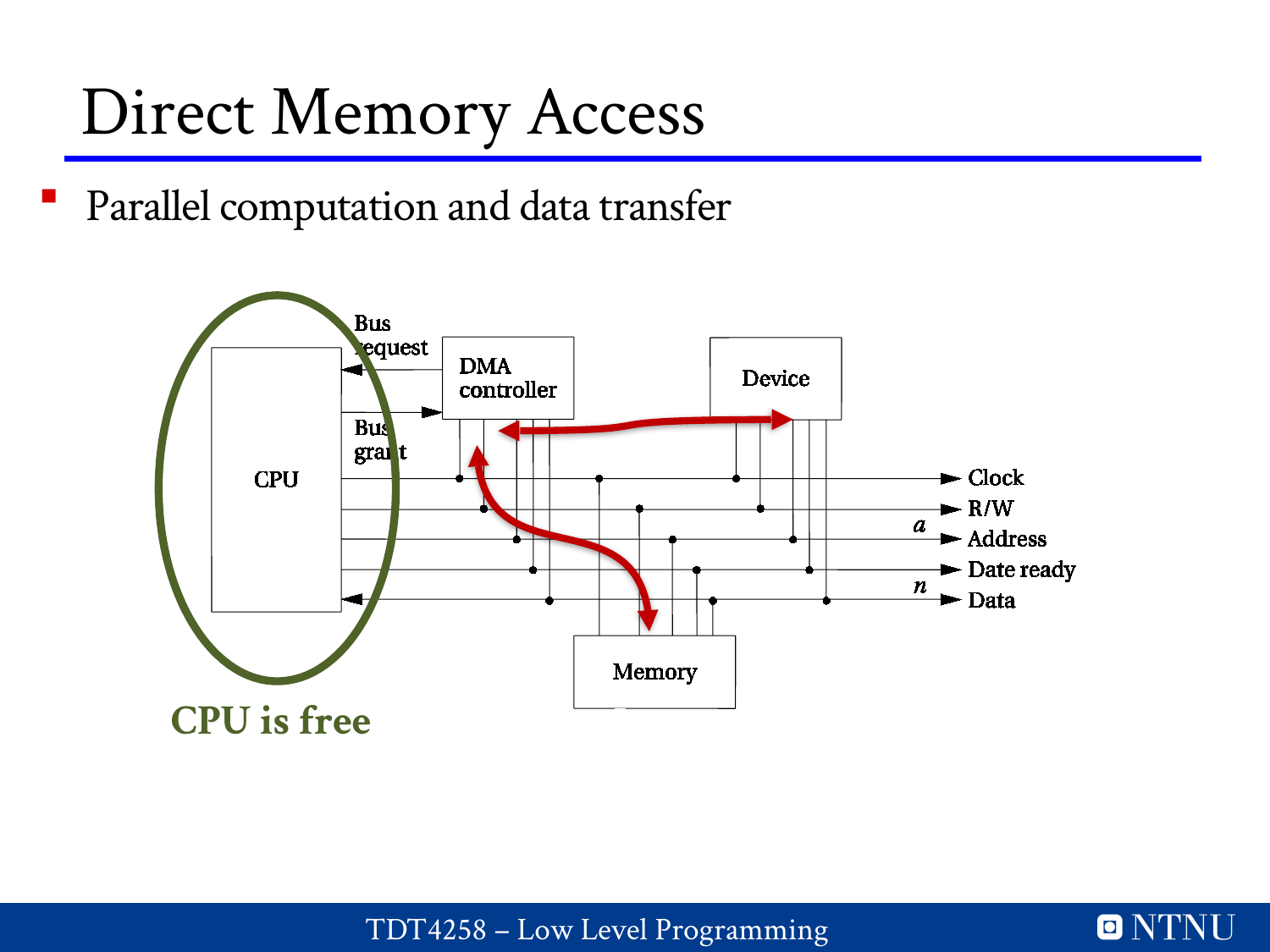

Direct Memory Access
Parallel computation and data transfer

CPU is free